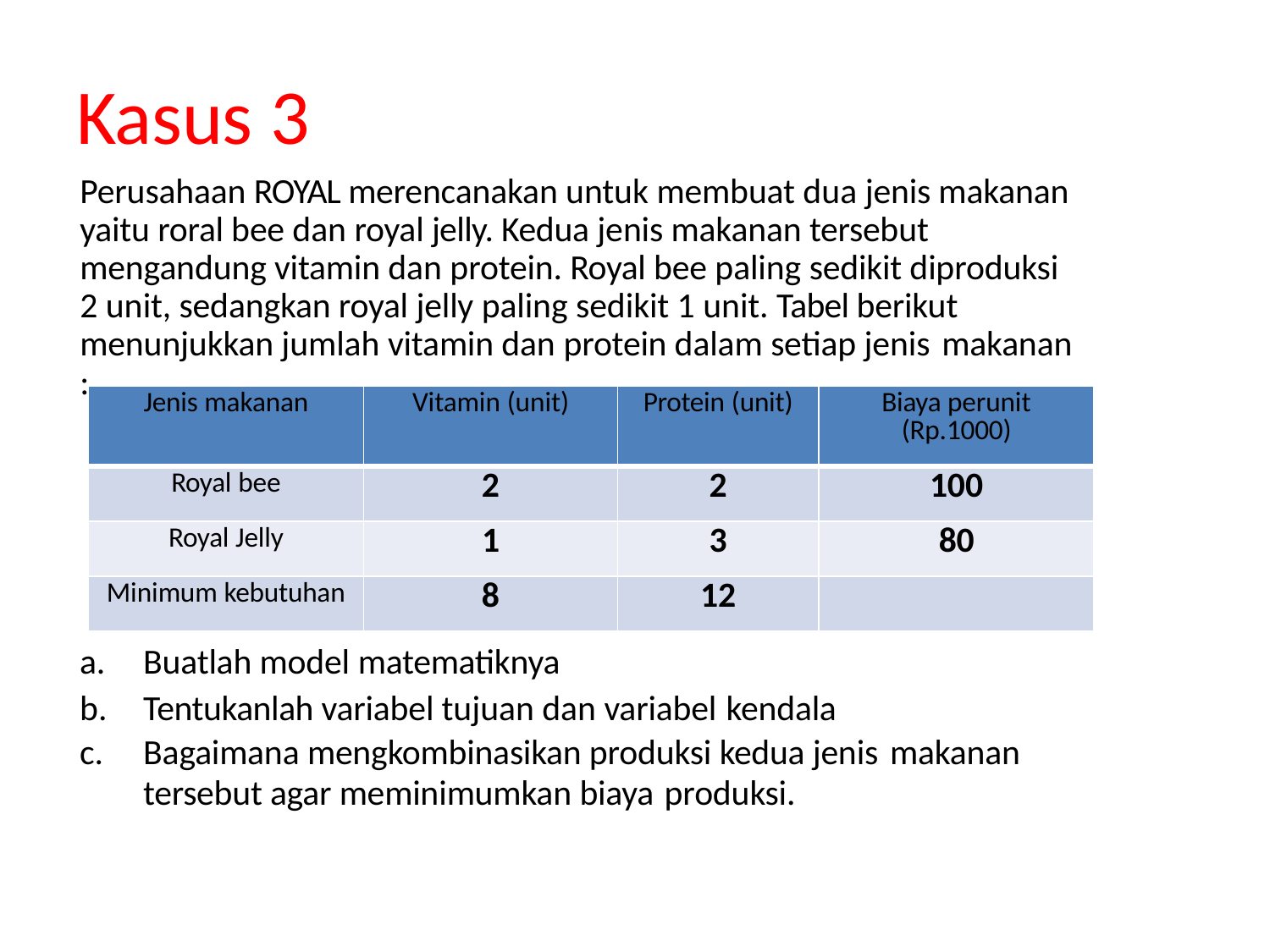

# Kasus 3
Perusahaan ROYAL merencanakan untuk membuat dua jenis makanan  yaitu roral bee dan royal jelly. Kedua jenis makanan tersebut  mengandung vitamin dan protein. Royal bee paling sedikit diproduksi  2 unit, sedangkan royal jelly paling sedikit 1 unit. Tabel berikut  menunjukkan jumlah vitamin dan protein dalam setiap jenis makanan
:
| Jenis makanan | Vitamin (unit) | Protein (unit) | Biaya perunit (Rp.1000) |
| --- | --- | --- | --- |
| Royal bee | 2 | 2 | 100 |
| Royal Jelly | 1 | 3 | 80 |
| Minimum kebutuhan | 8 | 12 |  |
Buatlah model matematiknya
Tentukanlah variabel tujuan dan variabel kendala
Bagaimana mengkombinasikan produksi kedua jenis makanan
tersebut agar meminimumkan biaya produksi.